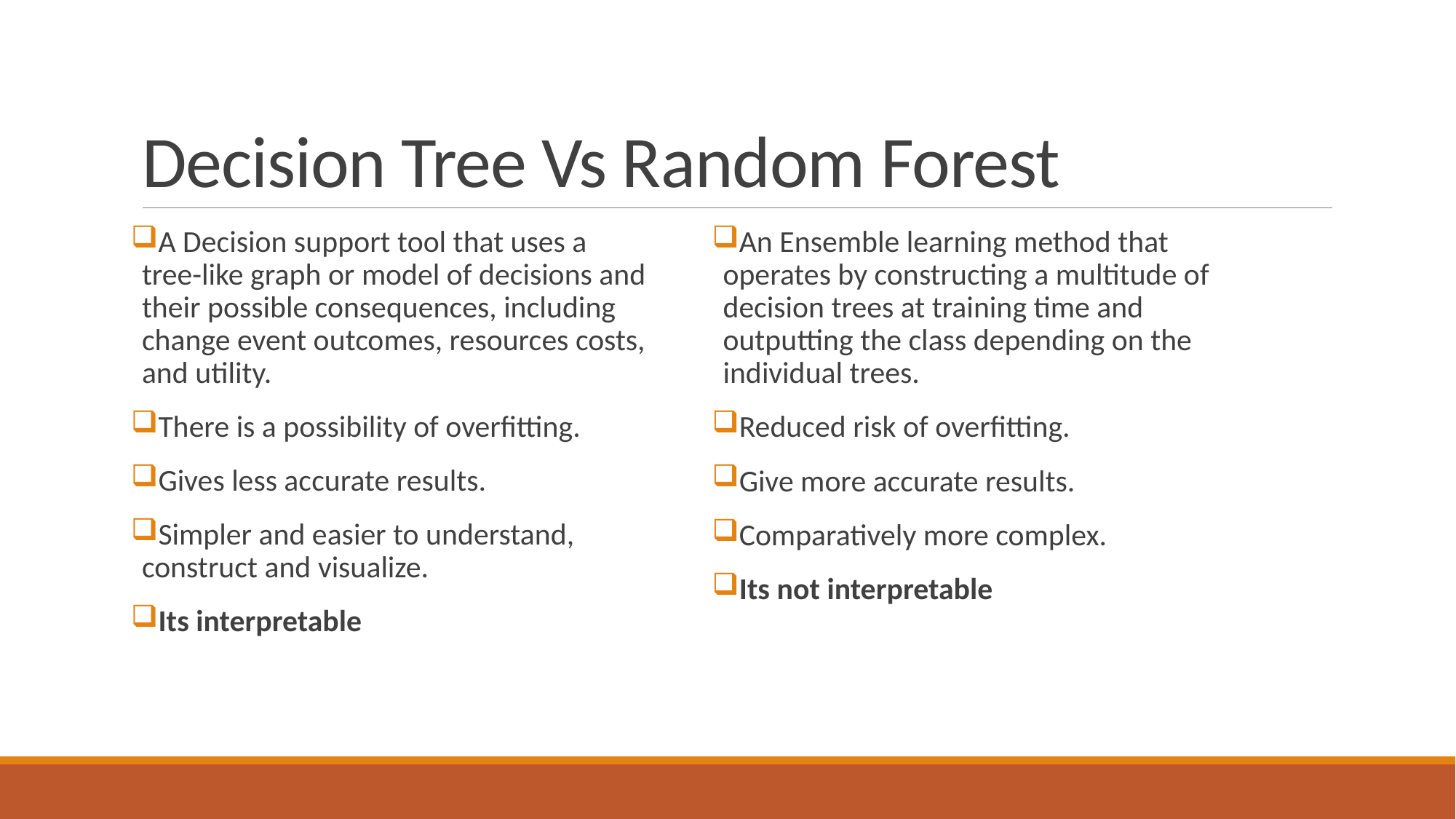

# Decision Tree Vs Random Forest
A Decision support tool that uses a tree-like graph or model of decisions and their possible consequences, including change event outcomes, resources costs, and utility.
There is a possibility of overfitting.
Gives less accurate results.
Simpler and easier to understand, construct and visualize.
Its interpretable
An Ensemble learning method that operates by constructing a multitude of decision trees at training time and outputting the class depending on the individual trees.
Reduced risk of overfitting.
Give more accurate results.
Comparatively more complex.
Its not interpretable